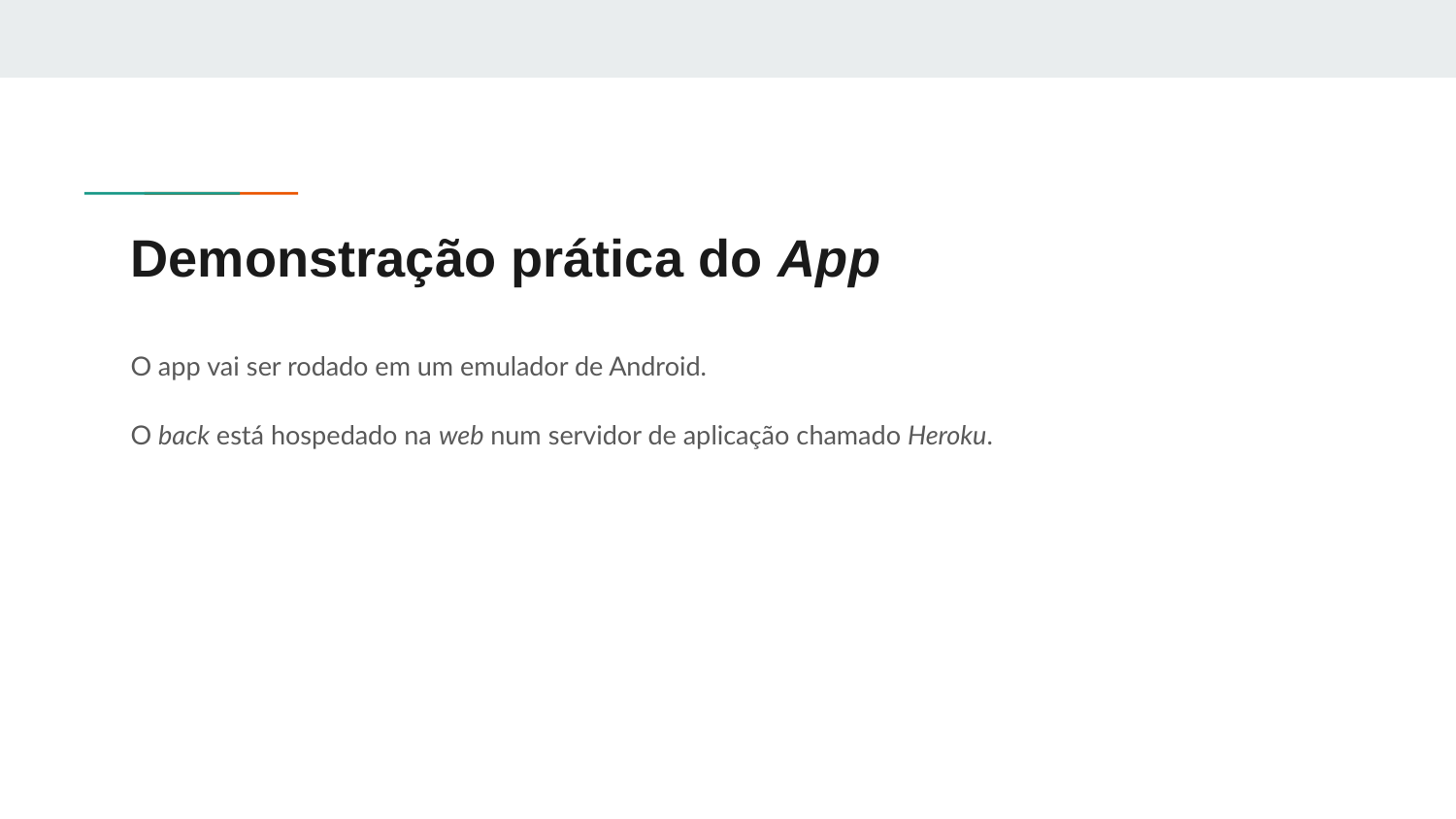

# Demonstração prática do App
O app vai ser rodado em um emulador de Android.
O back está hospedado na web num servidor de aplicação chamado Heroku.